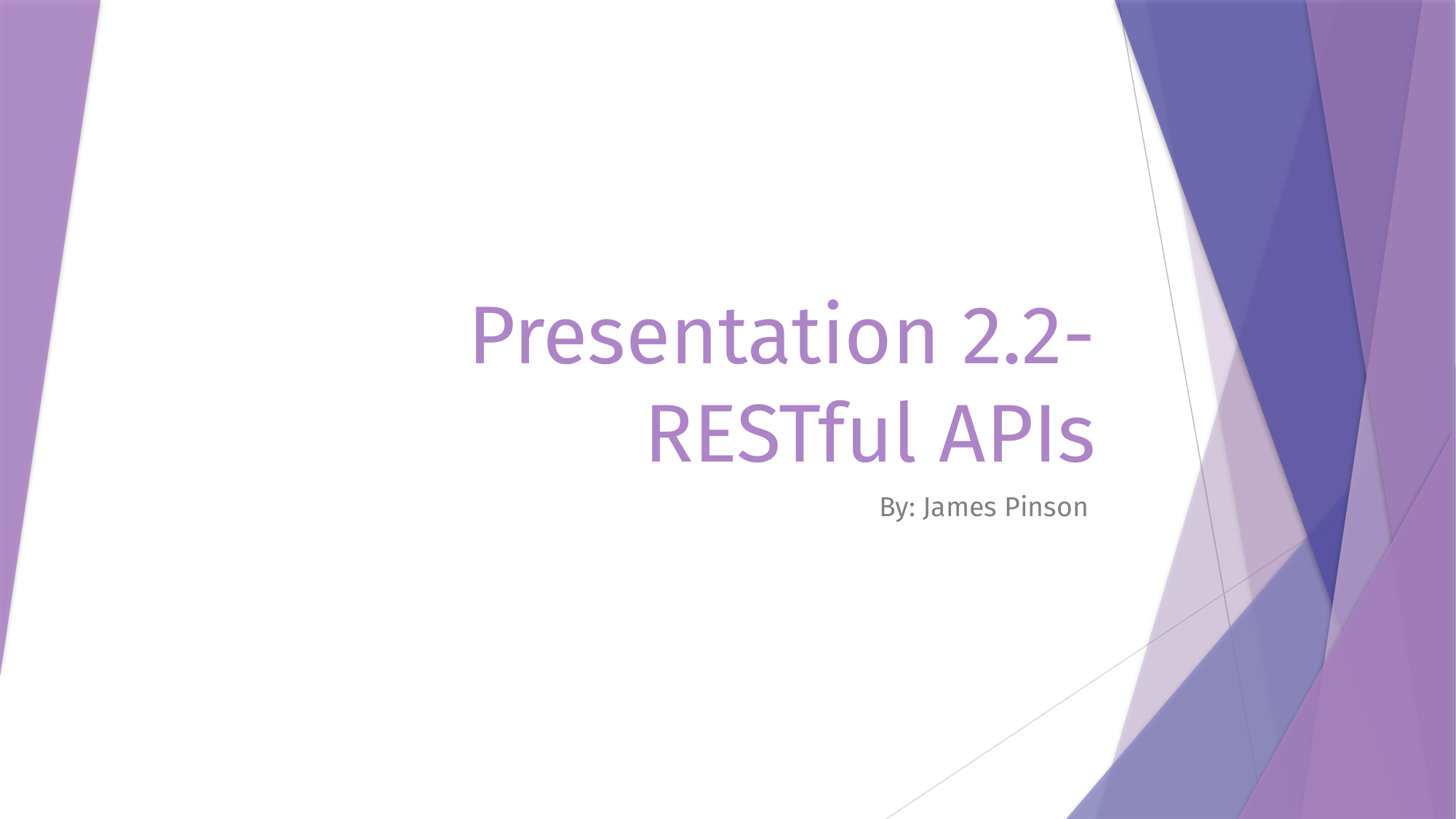

# Presentation 2.2- RESTful APIs
By: James Pinson